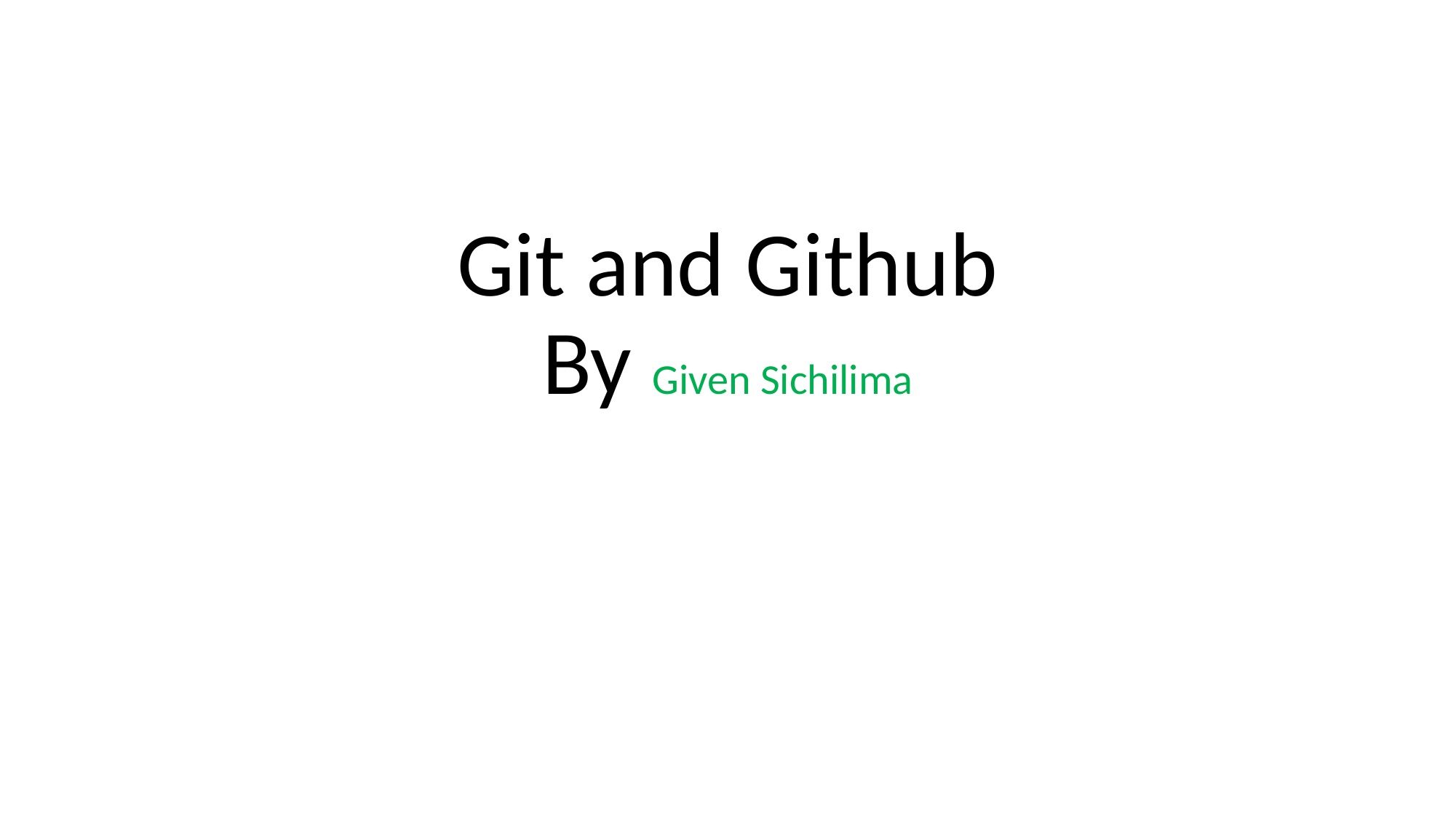

# Git and Github By Given Sichilima